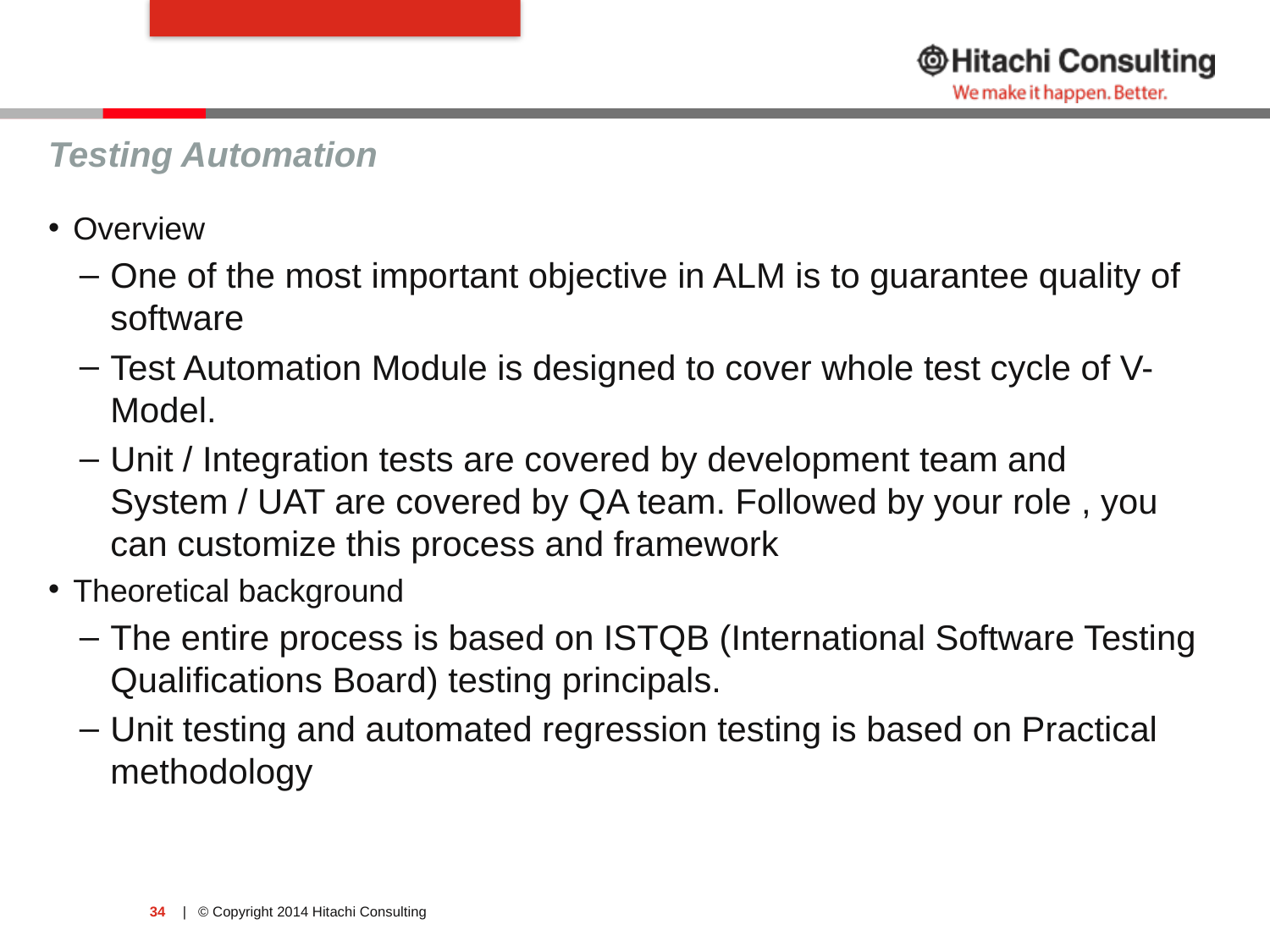

#
Testing Automation
Overview
One of the most important objective in ALM is to guarantee quality of software
Test Automation Module is designed to cover whole test cycle of V-Model.
Unit / Integration tests are covered by development team and System / UAT are covered by QA team. Followed by your role , you can customize this process and framework
Theoretical background
The entire process is based on ISTQB (International Software Testing Qualifications Board) testing principals.
Unit testing and automated regression testing is based on Practical methodology